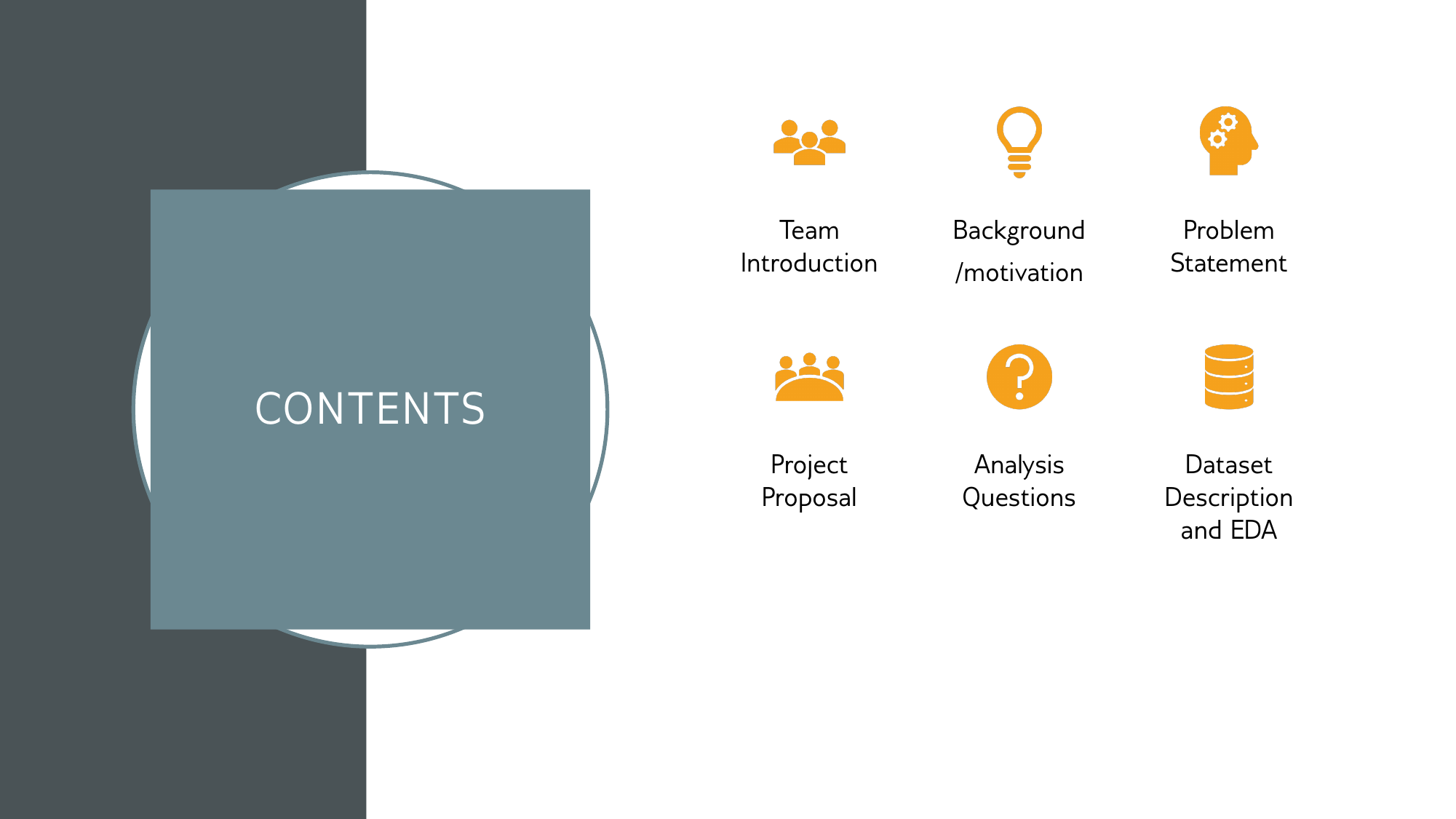

Team Introduction
Background
/motivation
Problem Statement
Project Proposal
Analysis Questions
Dataset Description and EDA

# Contents